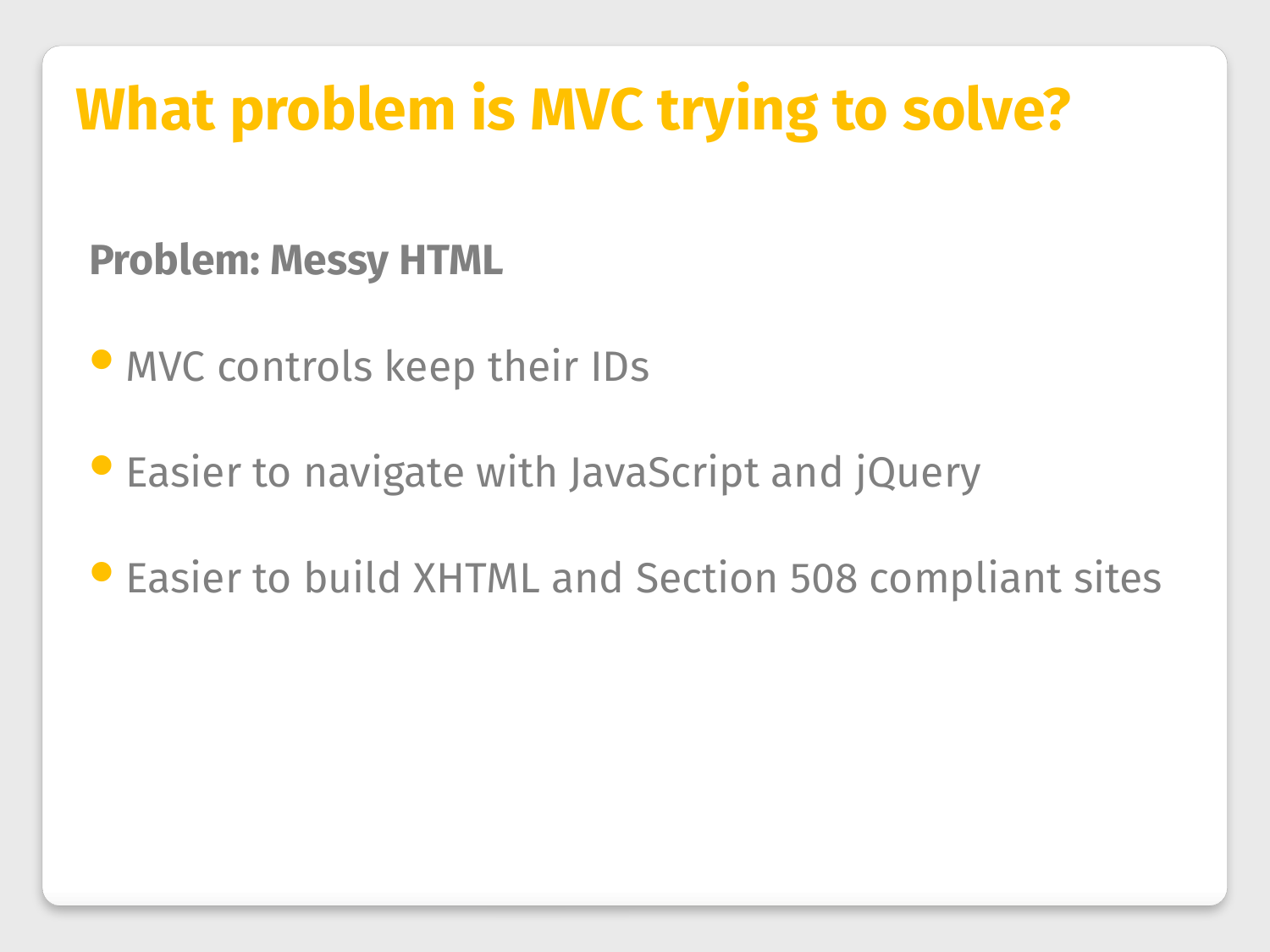

What problem is MVC trying to solve?
Problem: Messy HTML
MVC controls keep their IDs
Easier to navigate with JavaScript and jQuery
Easier to build XHTML and Section 508 compliant sites